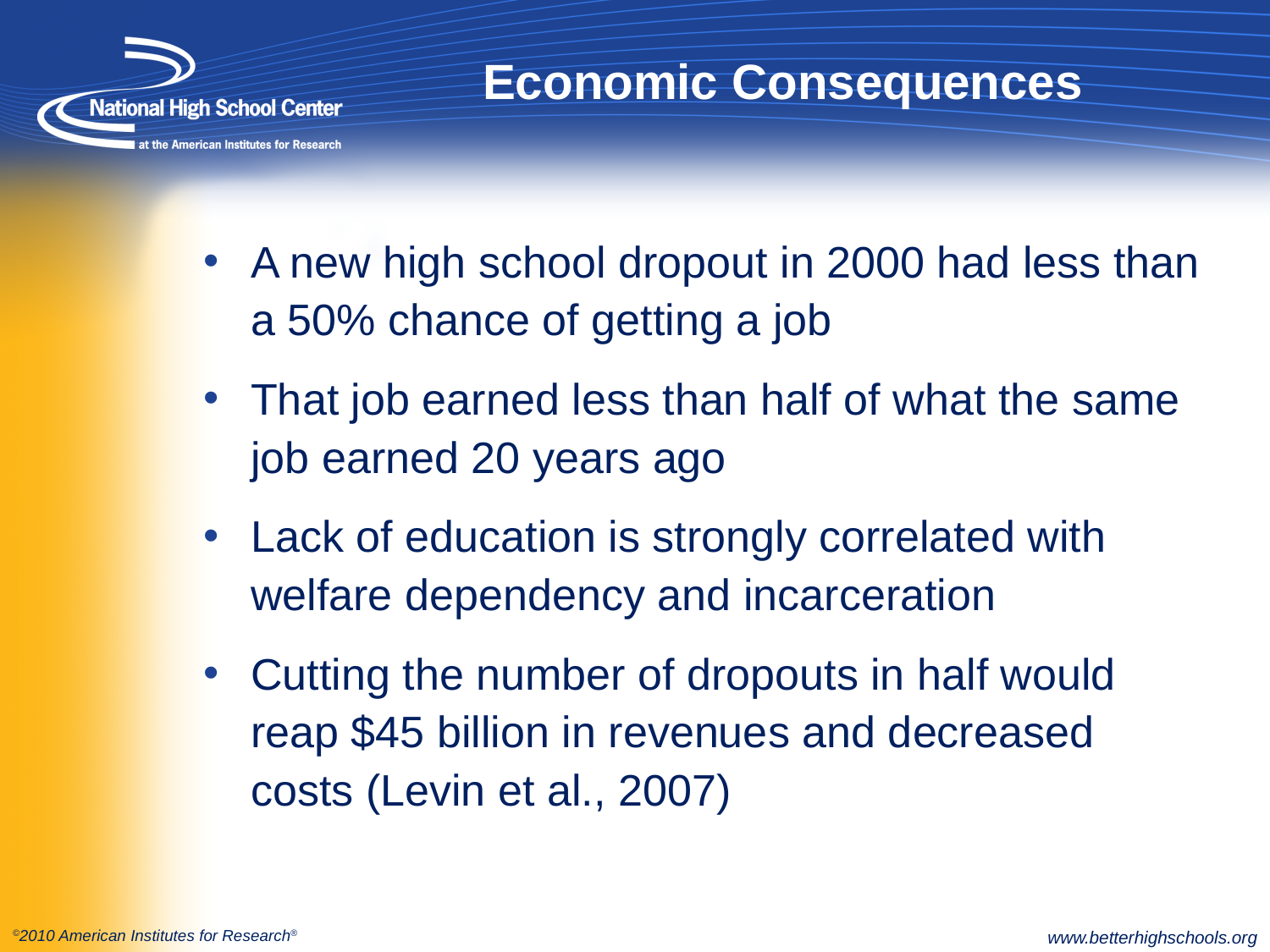

# Economic Consequences
A new high school dropout in 2000 had less than a 50% chance of getting a job
That job earned less than half of what the same job earned 20 years ago
Lack of education is strongly correlated with welfare dependency and incarceration
Cutting the number of dropouts in half would reap $45 billion in revenues and decreased costs (Levin et al., 2007)

www.betterhighschools.org